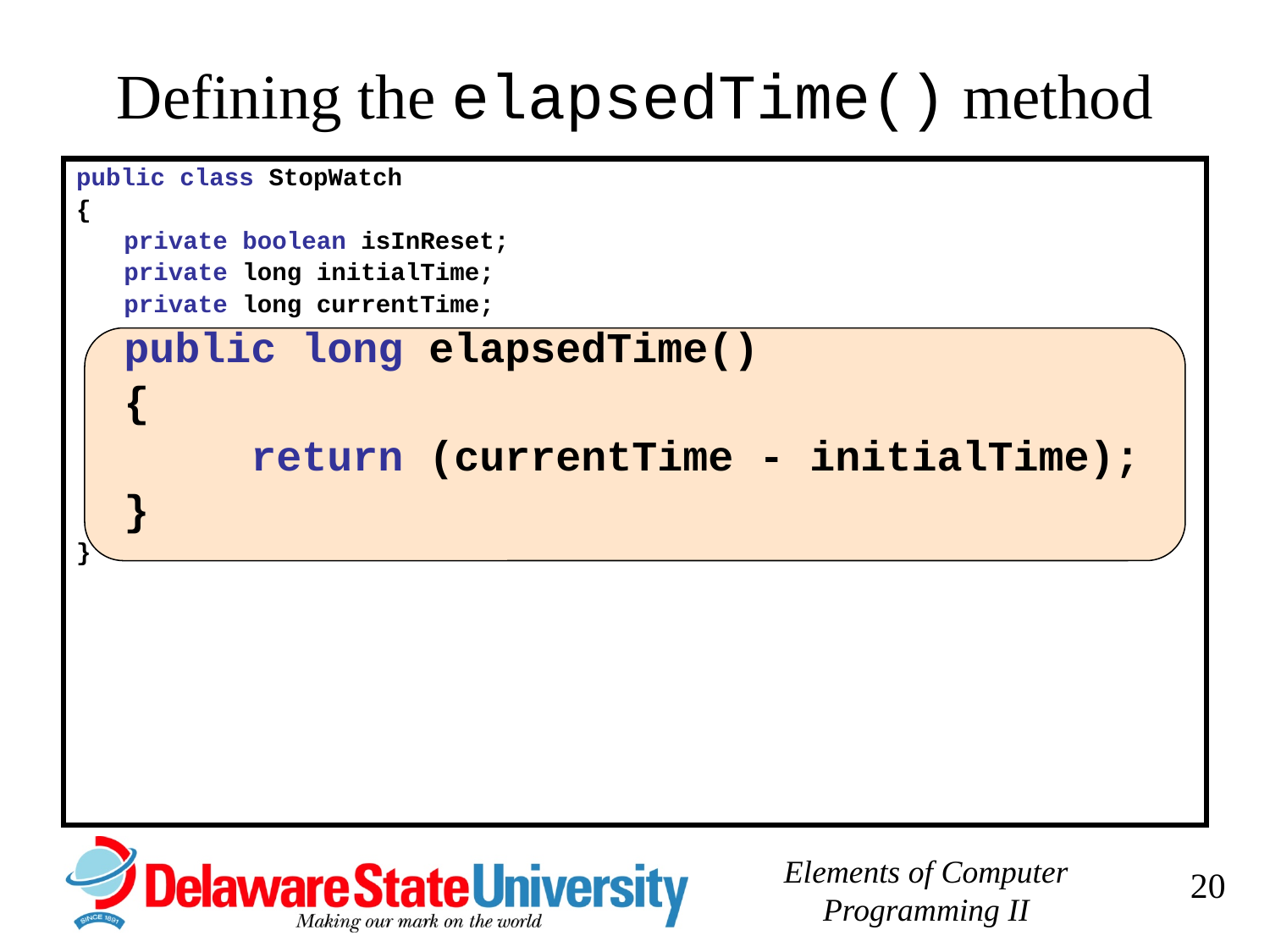

# Defining the elapsedTime() method
public class StopWatch
{
	private boolean isInReset;
	private long initialTime;
	private long currentTime;
	public long elapsedTime()
	{
		return (currentTime - initialTime);
	}
}